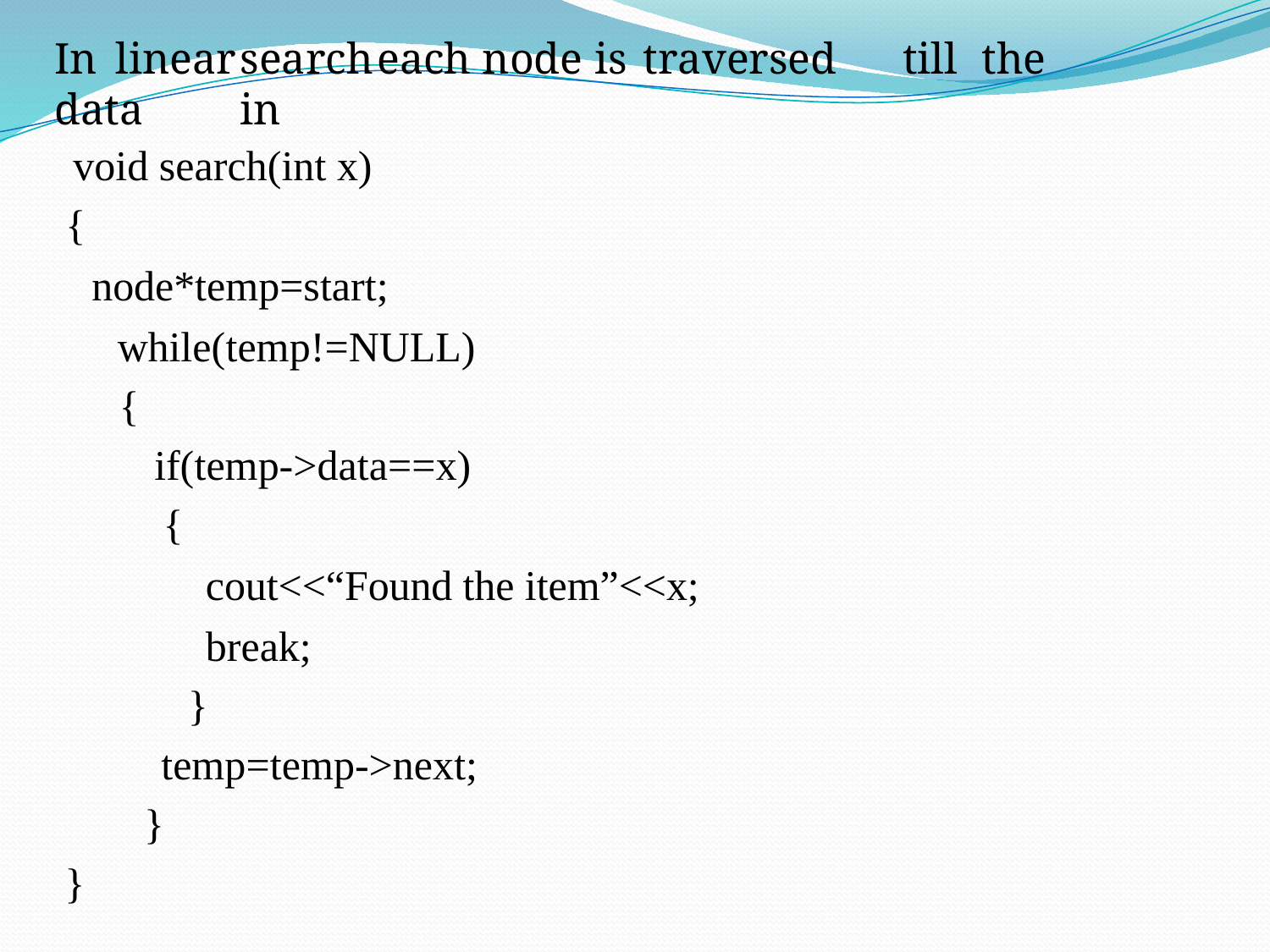

In	linear	search	each	node	is	traversed	till	the	data	in
void search(int x)
{
node*temp=start; while(temp!=NULL)
{
if(temp->data==x)
{
cout<<“Found the item”<<x;
break;
}
temp=temp->next;
}
}